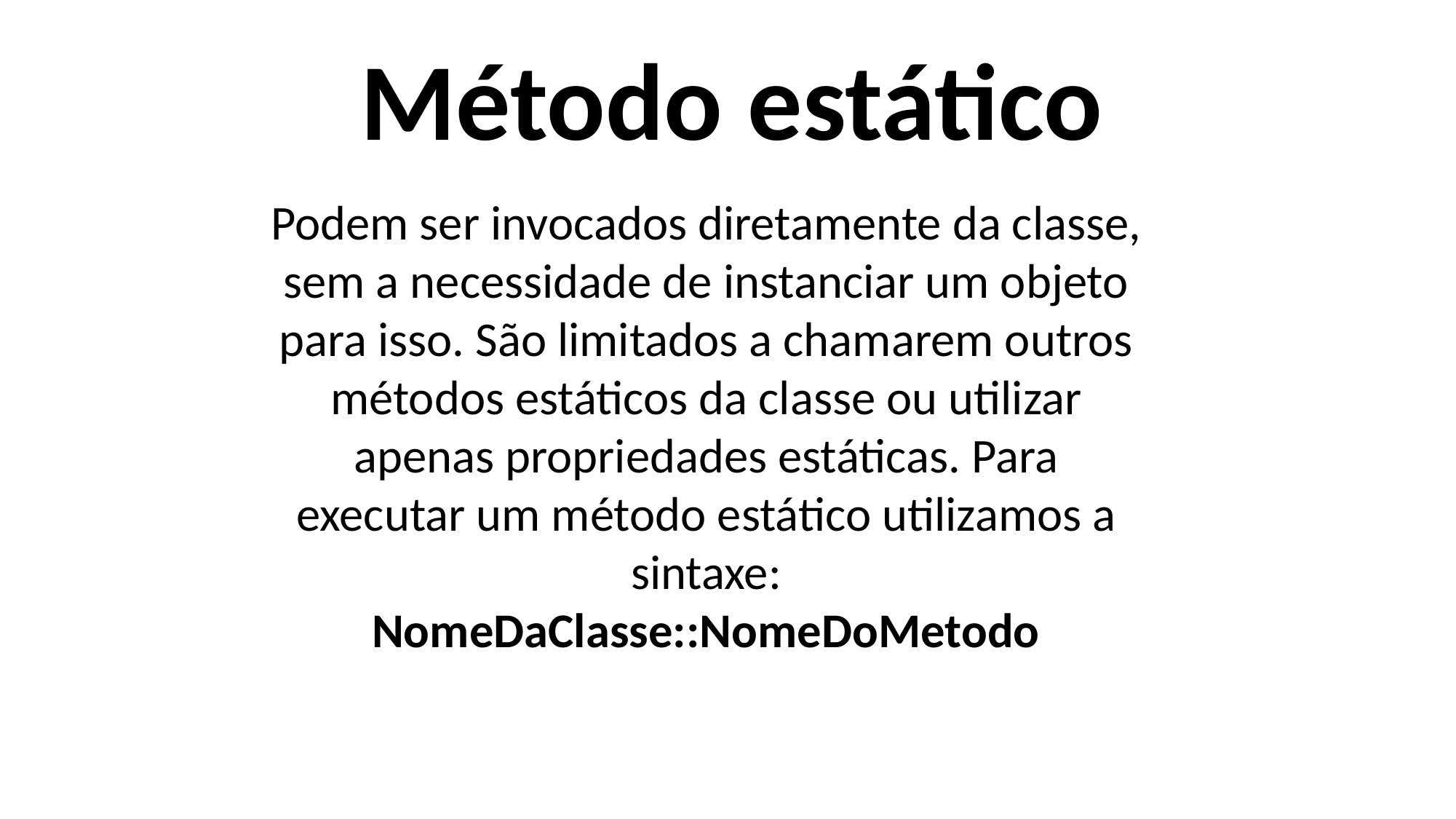

Método estático
Podem ser invocados diretamente da classe, sem a necessidade de instanciar um objeto para isso. São limitados a chamarem outros métodos estáticos da classe ou utilizar apenas propriedades estáticas. Para executar um método estático utilizamos a sintaxe:
NomeDaClasse::NomeDoMetodo